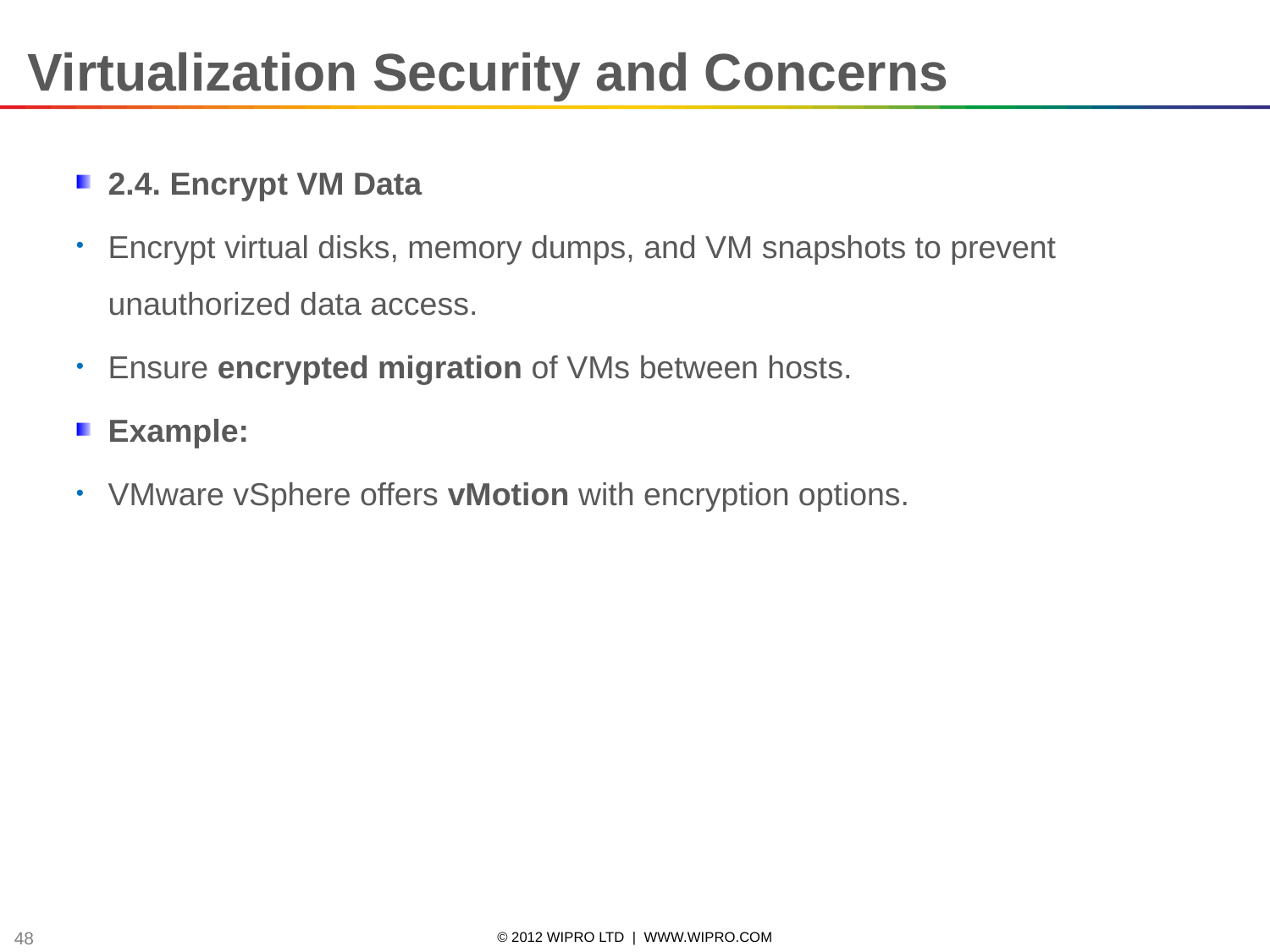

Virtualization Security and Concerns
2.4. Encrypt VM Data
Encrypt virtual disks, memory dumps, and VM snapshots to prevent unauthorized data access.
Ensure encrypted migration of VMs between hosts.
Example:
VMware vSphere offers vMotion with encryption options.